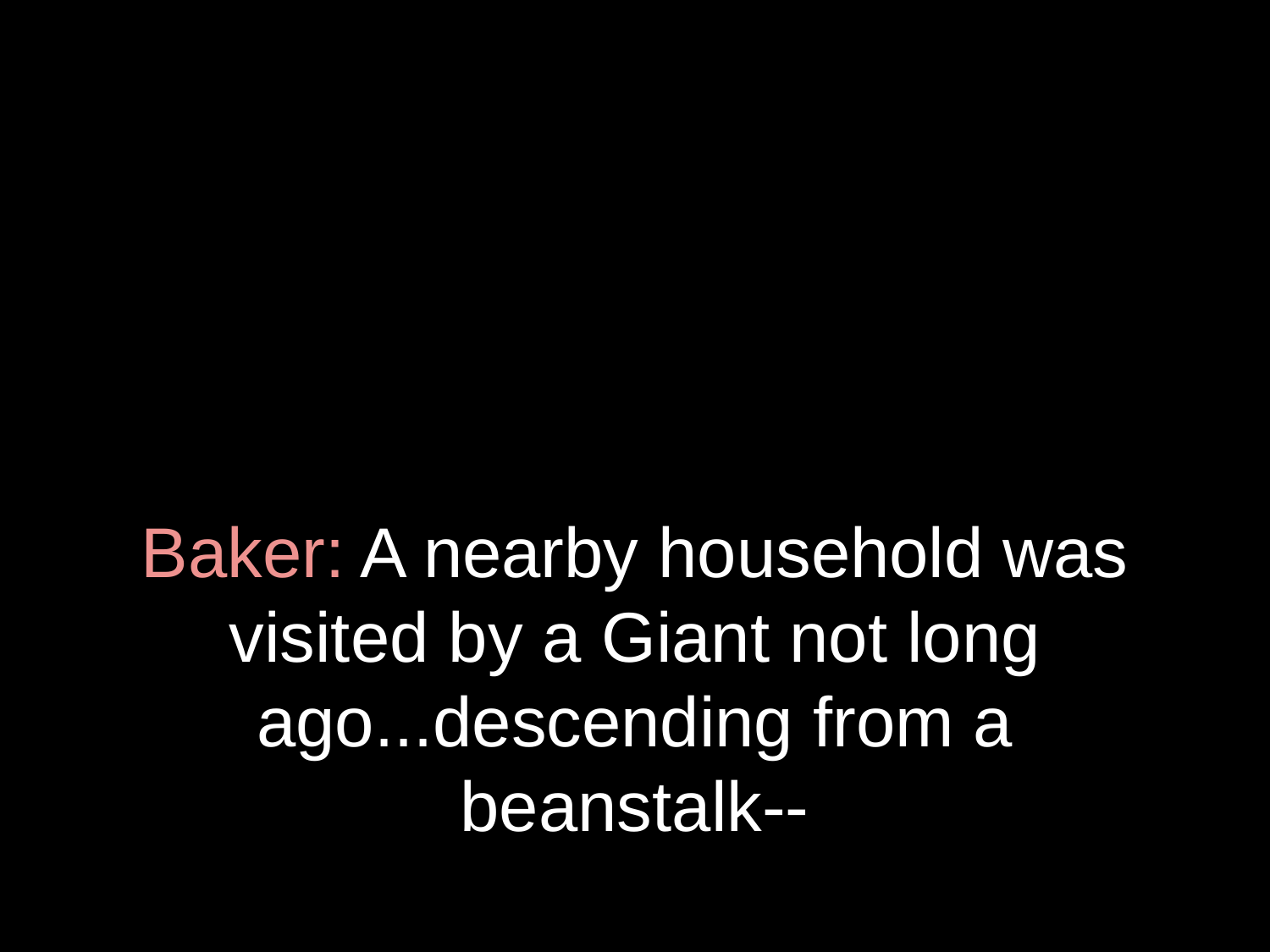

# Baker: A nearby household was visited by a Giant not long ago...descending from a beanstalk--